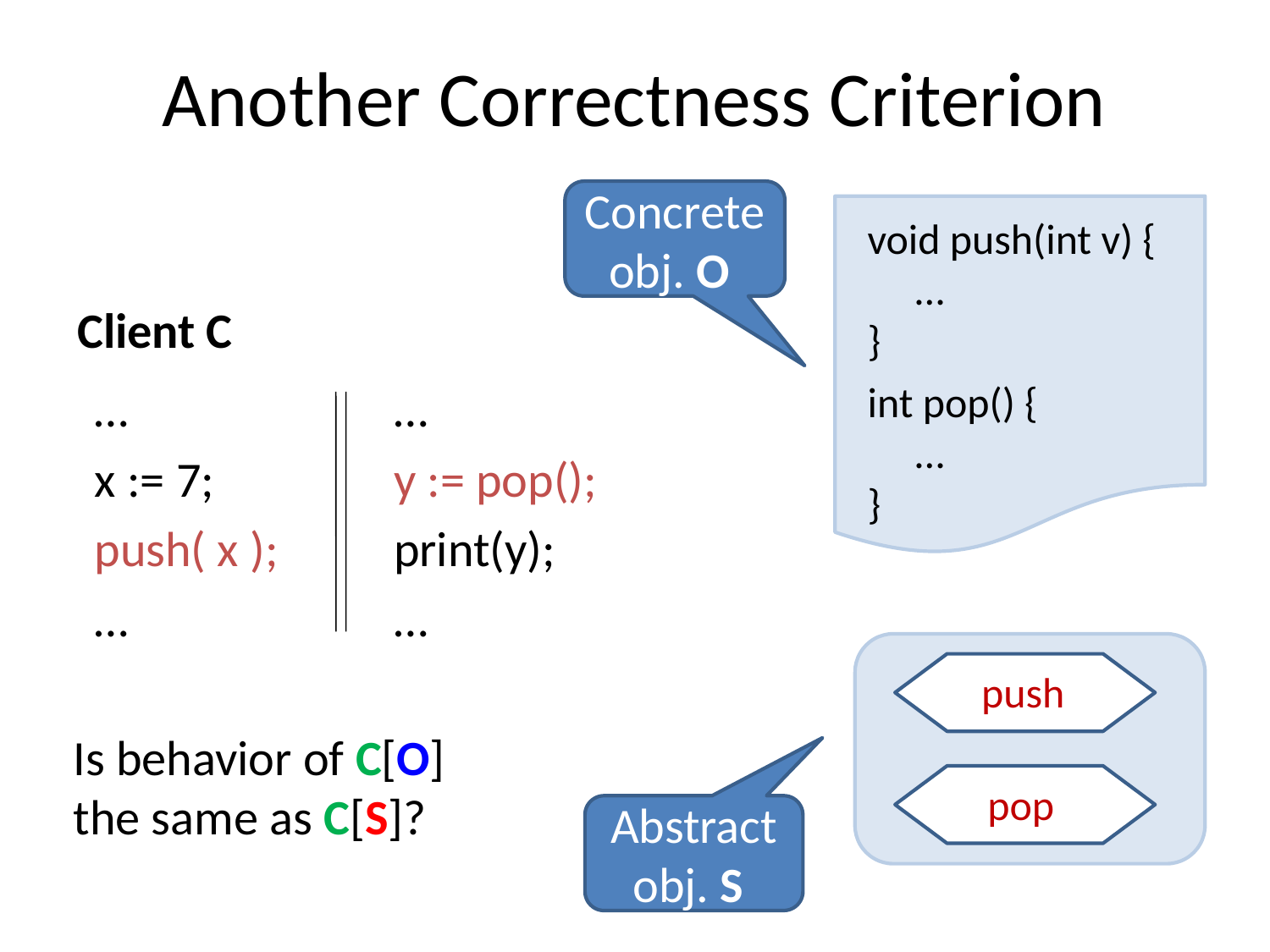

# Another Correctness Criterion
Concrete obj. O

void push(int v) {
     …
}
int pop() {
     …
}
Client C
…
x := 7;
push( x );
…
…
y := pop();
print(y);
…

 push
Is behavior of C[O] the same as C[S]?

pop
Abstract obj. S